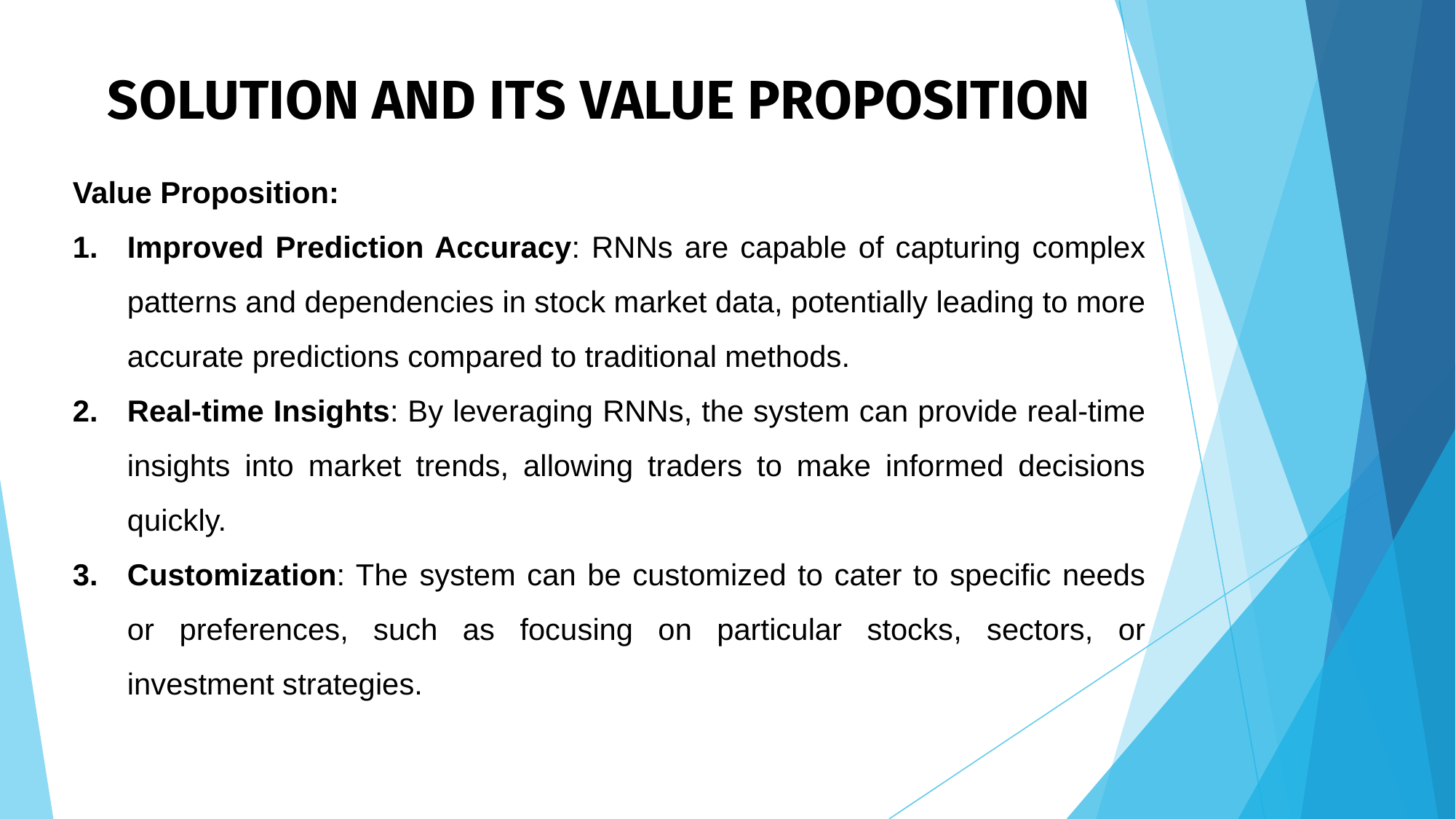

# SOLUTION AND ITS VALUE PROPOSITION
Value Proposition:
Improved Prediction Accuracy: RNNs are capable of capturing complex patterns and dependencies in stock market data, potentially leading to more accurate predictions compared to traditional methods.
Real-time Insights: By leveraging RNNs, the system can provide real-time insights into market trends, allowing traders to make informed decisions quickly.
Customization: The system can be customized to cater to specific needs or preferences, such as focusing on particular stocks, sectors, or investment strategies.